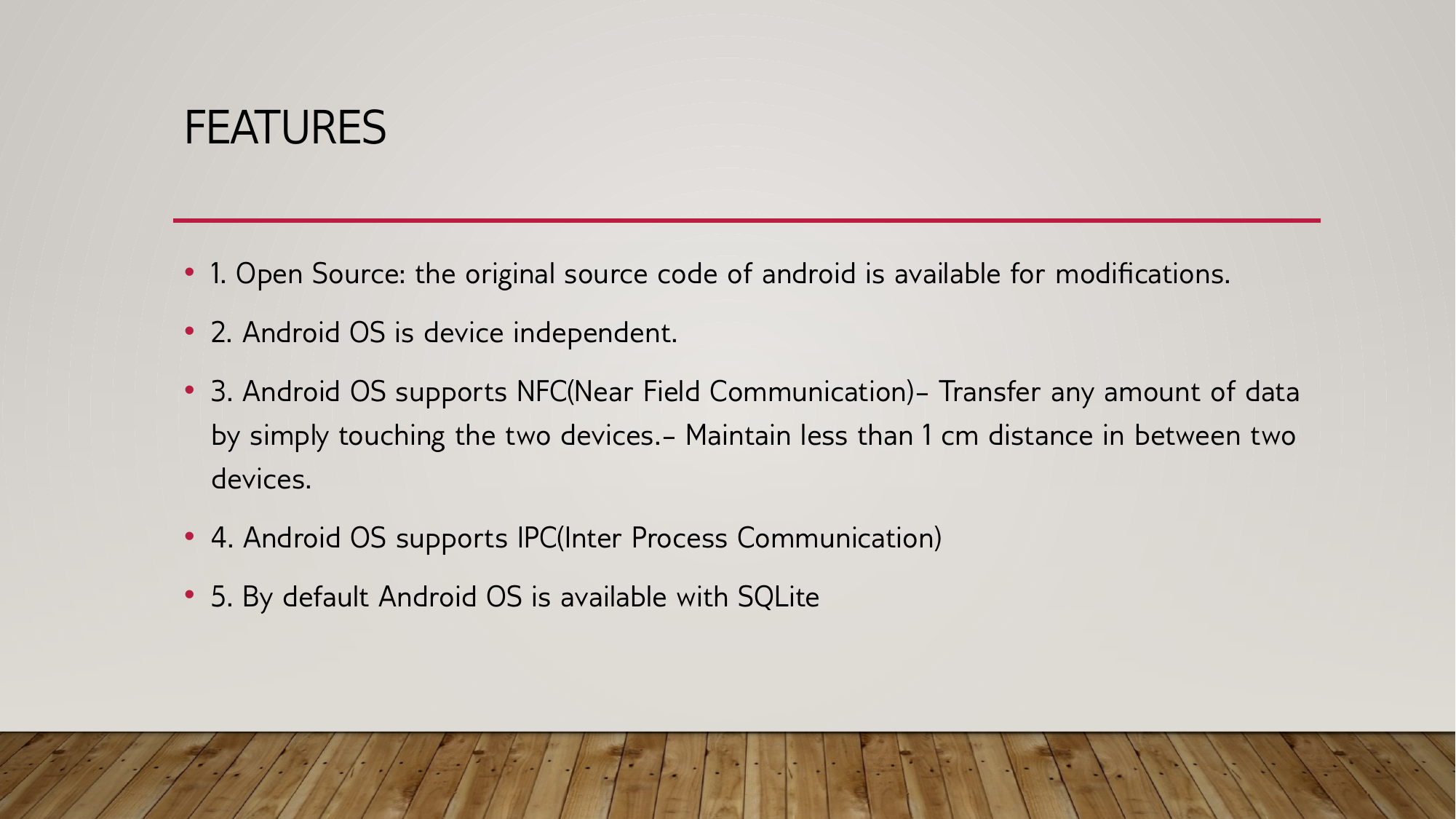

# Features
1. Open Source: the original source code of android is available for modifications.
2. Android OS is device independent.
3. Android OS supports NFC(Near Field Communication)– Transfer any amount of data by simply touching the two devices.– Maintain less than 1 cm distance in between two devices.
4. Android OS supports IPC(Inter Process Communication)
5. By default Android OS is available with SQLite